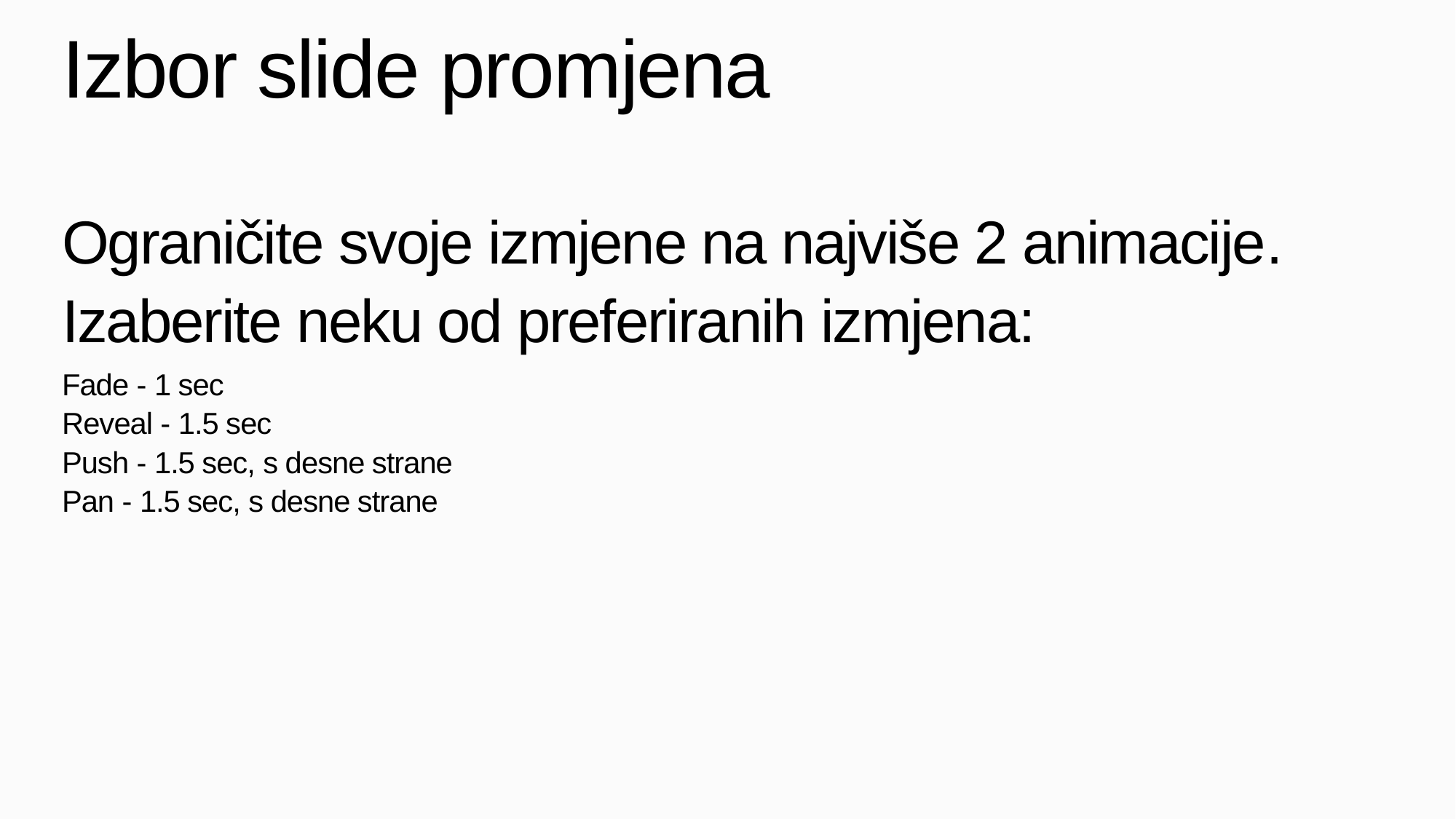

# Izbor slide promjena
Ograničite svoje izmjene na najviše 2 animacije.
Izaberite neku od preferiranih izmjena:
Fade - 1 sec
Reveal - 1.5 sec
Push - 1.5 sec, s desne strane
Pan - 1.5 sec, s desne strane